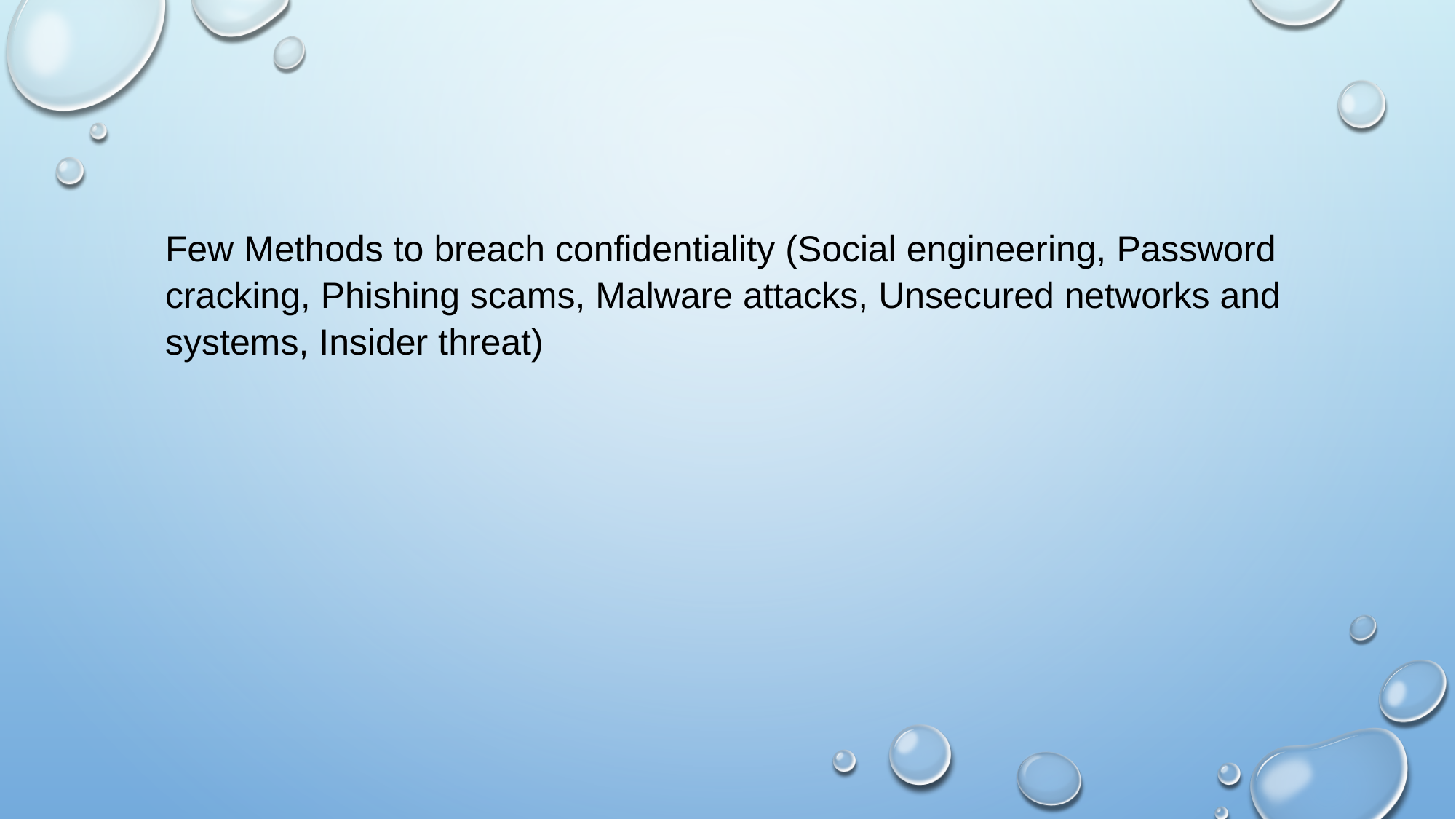

Few Methods to breach confidentiality (Social engineering, Password cracking, Phishing scams, Malware attacks, Unsecured networks and systems, Insider threat)